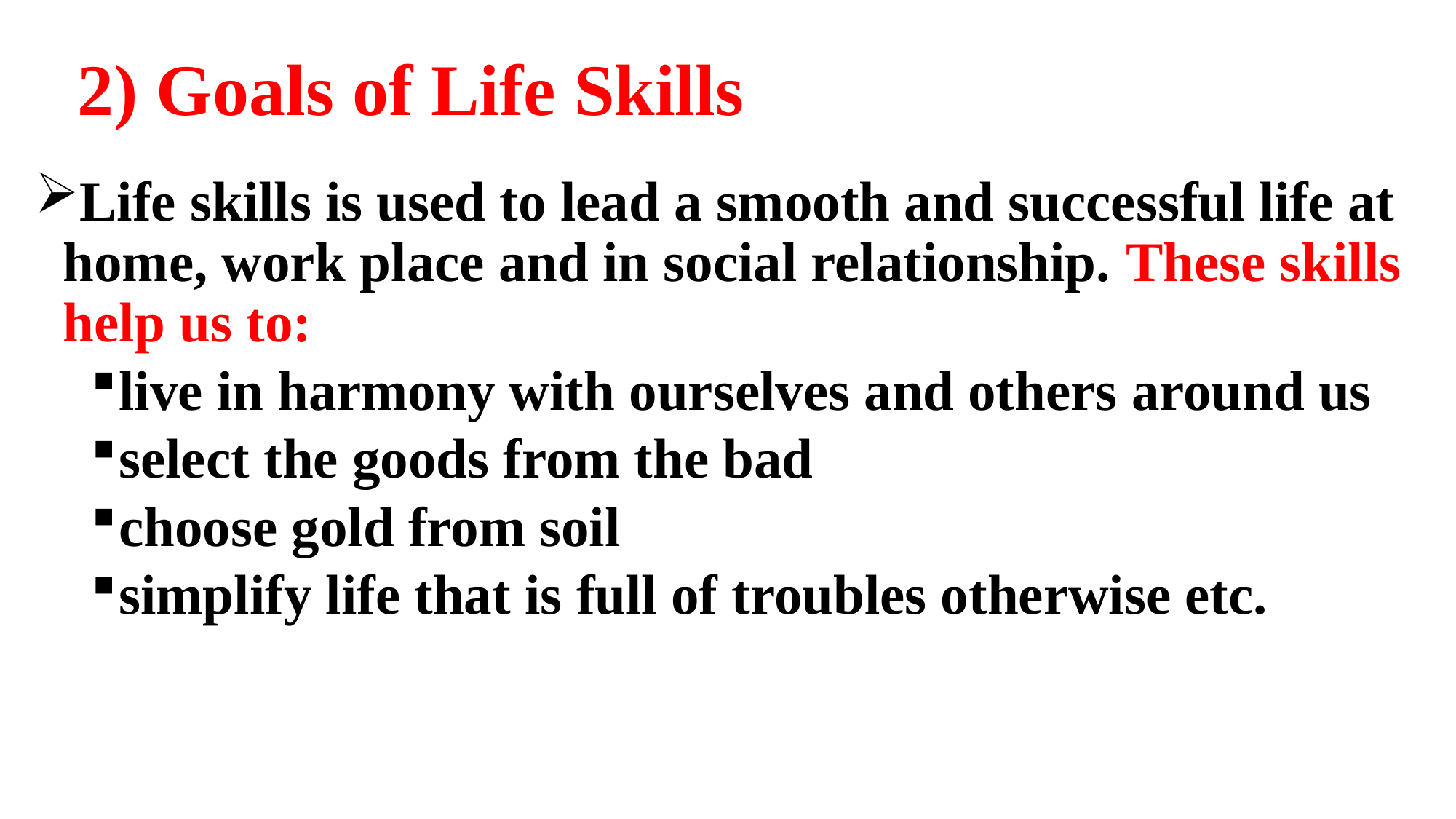

# 2) Goals of Life Skills
Life skills is used to lead a smooth and successful life at home, work place and in social relationship. These skills help us to:
live in harmony with ourselves and others around us
select the goods from the bad
choose gold from soil
simplify life that is full of troubles otherwise etc.